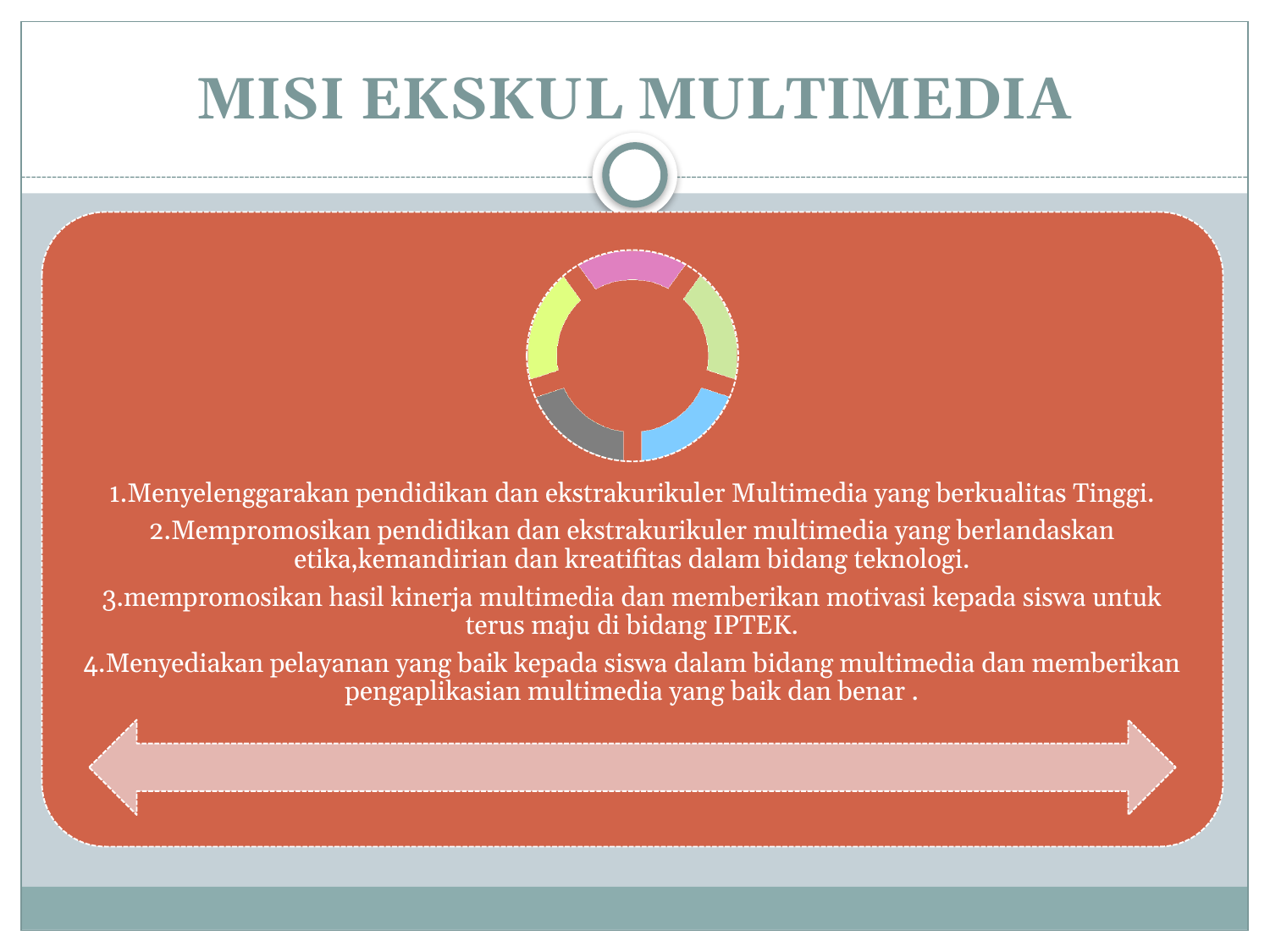

# MISI EKSKUL MULTIMEDIA
1.Menyelenggarakan pendidikan dan ekstrakurikuler Multimedia yang berkualitas Tinggi.
2.Mempromosikan pendidikan dan ekstrakurikuler multimedia yang berlandaskan etika,kemandirian dan kreatifitas dalam bidang teknologi.
3.mempromosikan hasil kinerja multimedia dan memberikan motivasi kepada siswa untuk terus maju di bidang IPTEK.
4.Menyediakan pelayanan yang baik kepada siswa dalam bidang multimedia dan memberikan pengaplikasian multimedia yang baik dan benar .